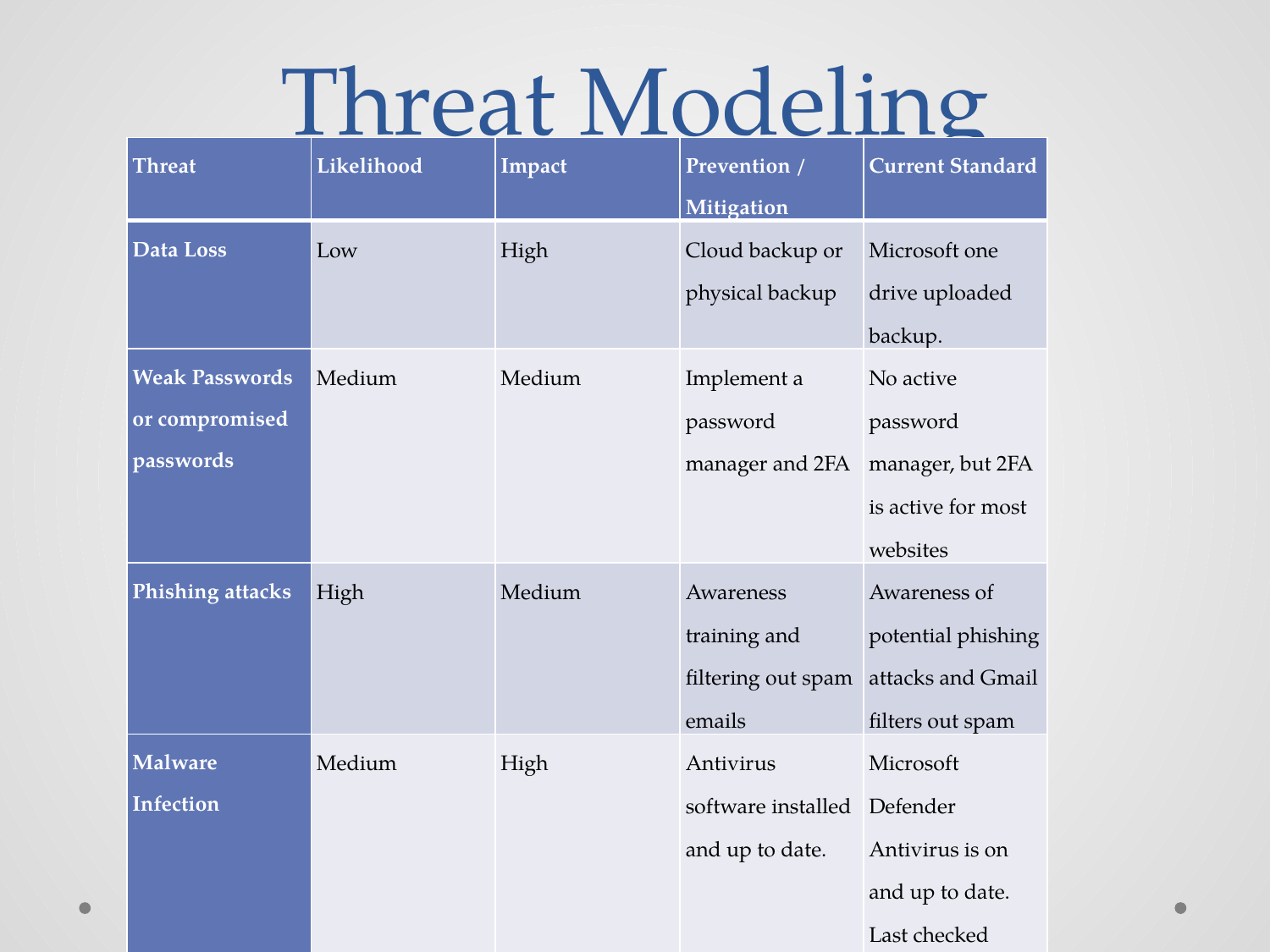

# Threat Modeling
| Threat | Likelihood | Impact | Prevention / Mitigation | Current Standard |
| --- | --- | --- | --- | --- |
| Data Loss | Low | High | Cloud backup or physical backup | Microsoft one drive uploaded backup. |
| Weak Passwords or compromised passwords | Medium | Medium | Implement a password manager and 2FA | No active password manager, but 2FA is active for most websites |
| Phishing attacks | High | Medium | Awareness training and filtering out spam emails | Awareness of potential phishing attacks and Gmail filters out spam |
| Malware Infection | Medium | High | Antivirus software installed and up to date. | Microsoft Defender Antivirus is on and up to date. Last checked 3/28/2025 |